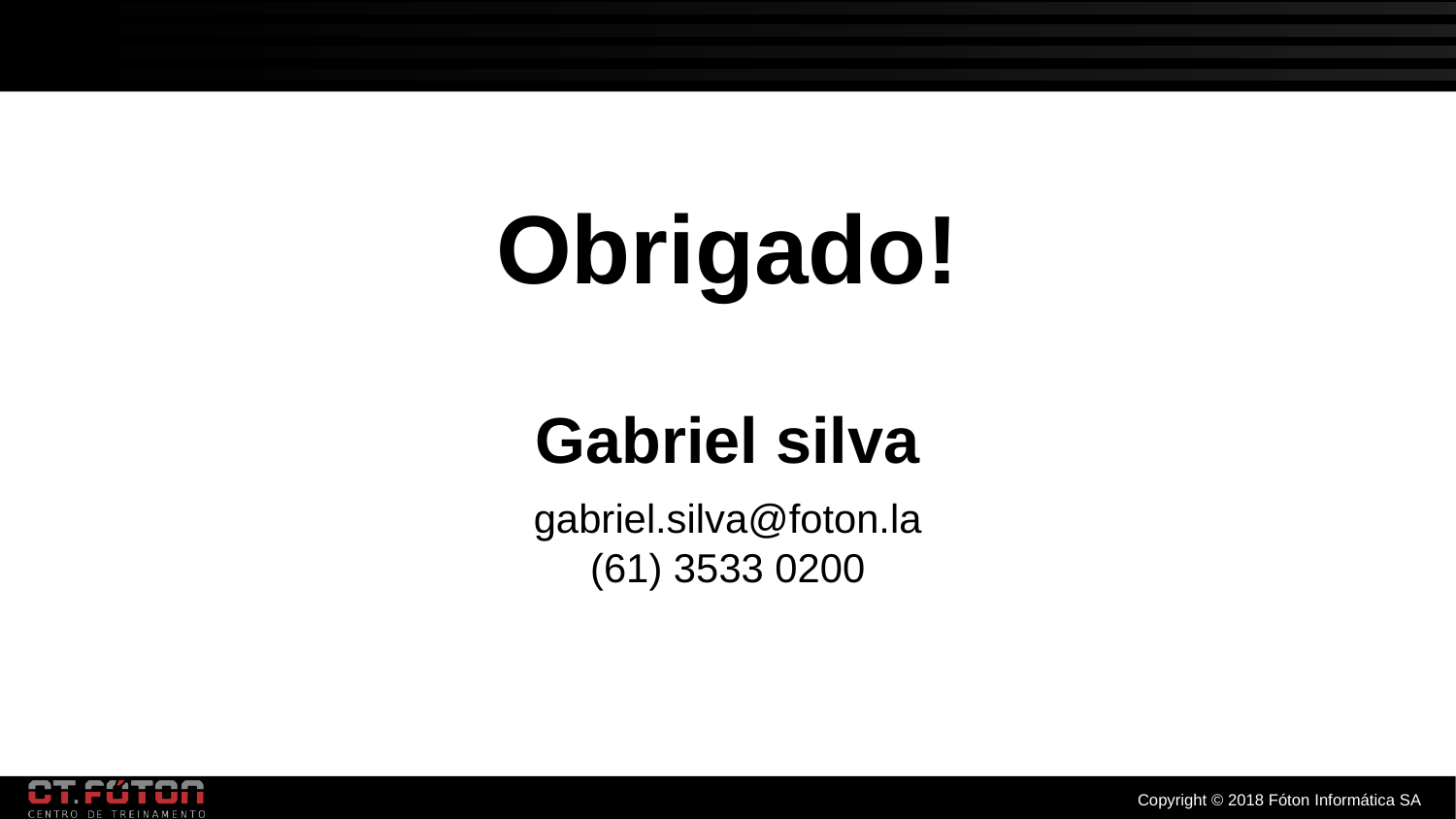

Obrigado!
Gabriel silva
gabriel.silva@foton.la
(61) 3533 0200
Copyright © 2018 Fóton Informática SA